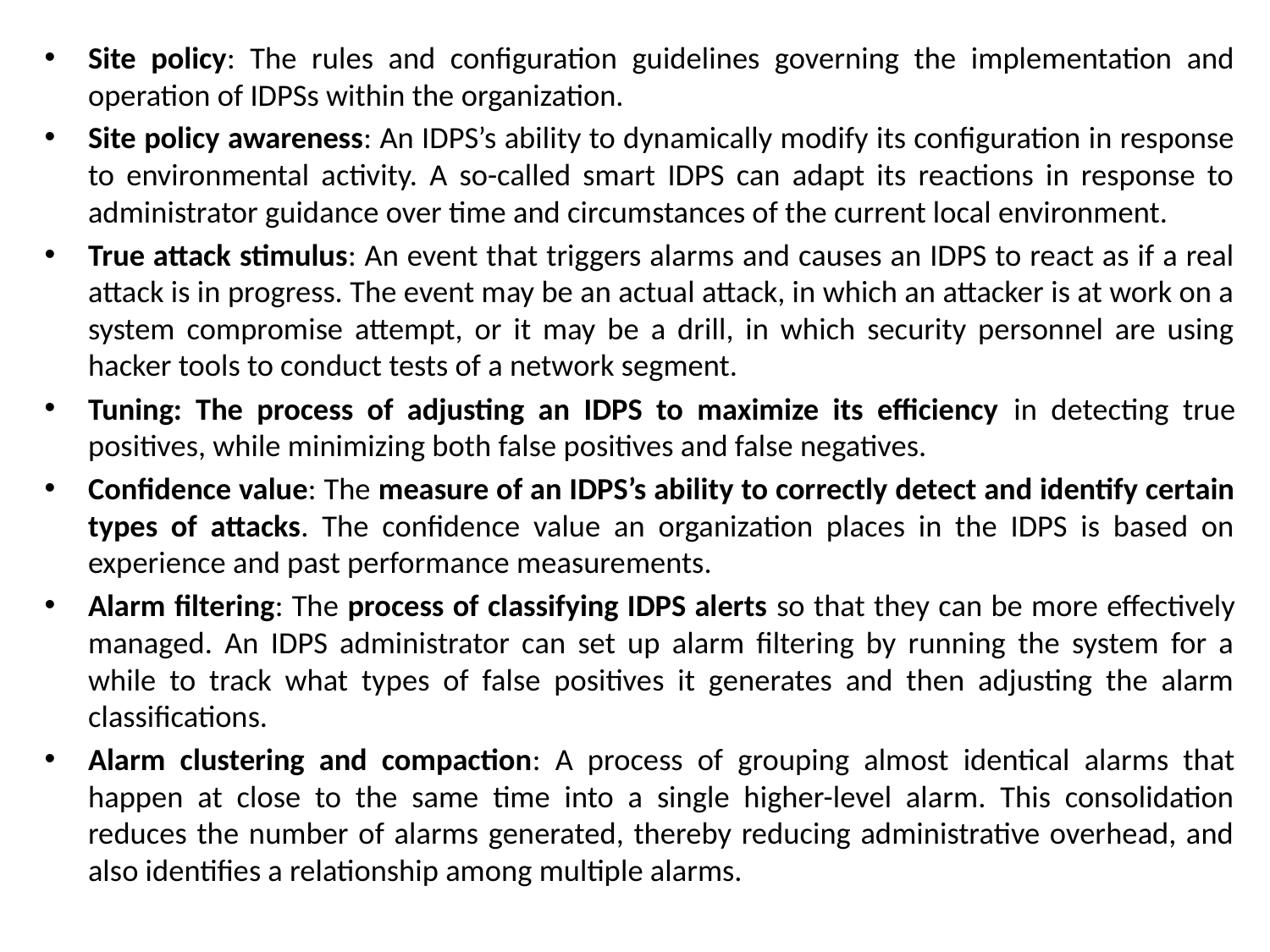

Site policy: The rules and configuration guidelines governing the implementation and operation of IDPSs within the organization.
Site policy awareness: An IDPS’s ability to dynamically modify its configuration in response to environmental activity. A so-called smart IDPS can adapt its reactions in response to administrator guidance over time and circumstances of the current local environment.
True attack stimulus: An event that triggers alarms and causes an IDPS to react as if a real attack is in progress. The event may be an actual attack, in which an attacker is at work on a system compromise attempt, or it may be a drill, in which security personnel are using hacker tools to conduct tests of a network segment.
Tuning: The process of adjusting an IDPS to maximize its efficiency in detecting true positives, while minimizing both false positives and false negatives.
Confidence value: The measure of an IDPS’s ability to correctly detect and identify certain types of attacks. The confidence value an organization places in the IDPS is based on experience and past performance measurements.
Alarm filtering: The process of classifying IDPS alerts so that they can be more effectively managed. An IDPS administrator can set up alarm filtering by running the system for a while to track what types of false positives it generates and then adjusting the alarm classifications.
Alarm clustering and compaction: A process of grouping almost identical alarms that happen at close to the same time into a single higher-level alarm. This consolidation reduces the number of alarms generated, thereby reducing administrative overhead, and also identifies a relationship among multiple alarms.